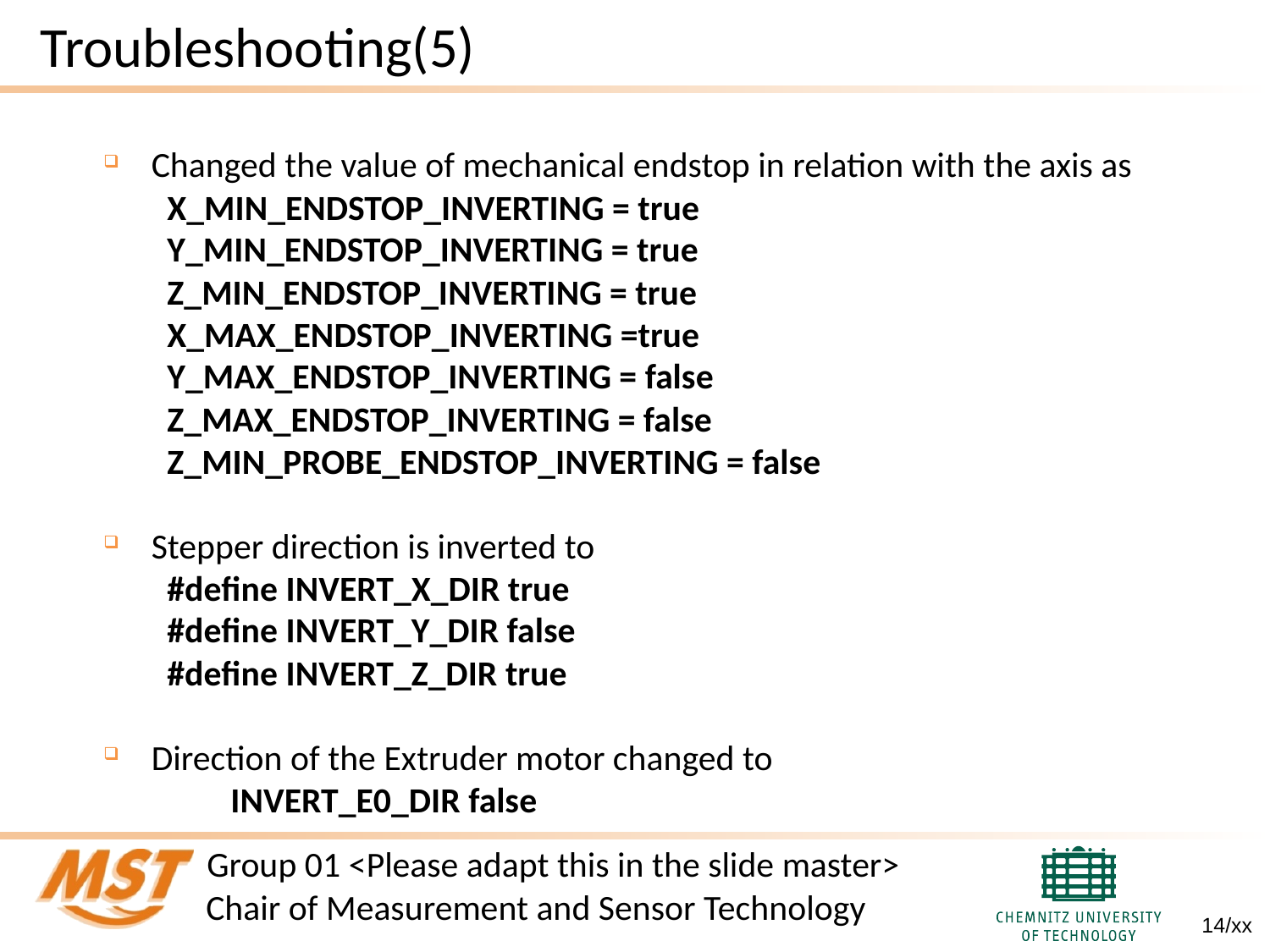

# Troubleshooting(5)

Changed the value of mechanical endstop in relation with the axis as
	X_MIN_ENDSTOP_INVERTING = true
	Y_MIN_ENDSTOP_INVERTING = true
	Z_MIN_ENDSTOP_INVERTING = true
	X_MAX_ENDSTOP_INVERTING =true
	Y_MAX_ENDSTOP_INVERTING = false
	Z_MAX_ENDSTOP_INVERTING = false
	Z_MIN_PROBE_ENDSTOP_INVERTING = false

Stepper direction is inverted to
	#define INVERT_X_DIR true
	#define INVERT_Y_DIR false
	#define INVERT_Z_DIR true

Direction of the Extruder motor changed to
	INVERT_E0_DIR false